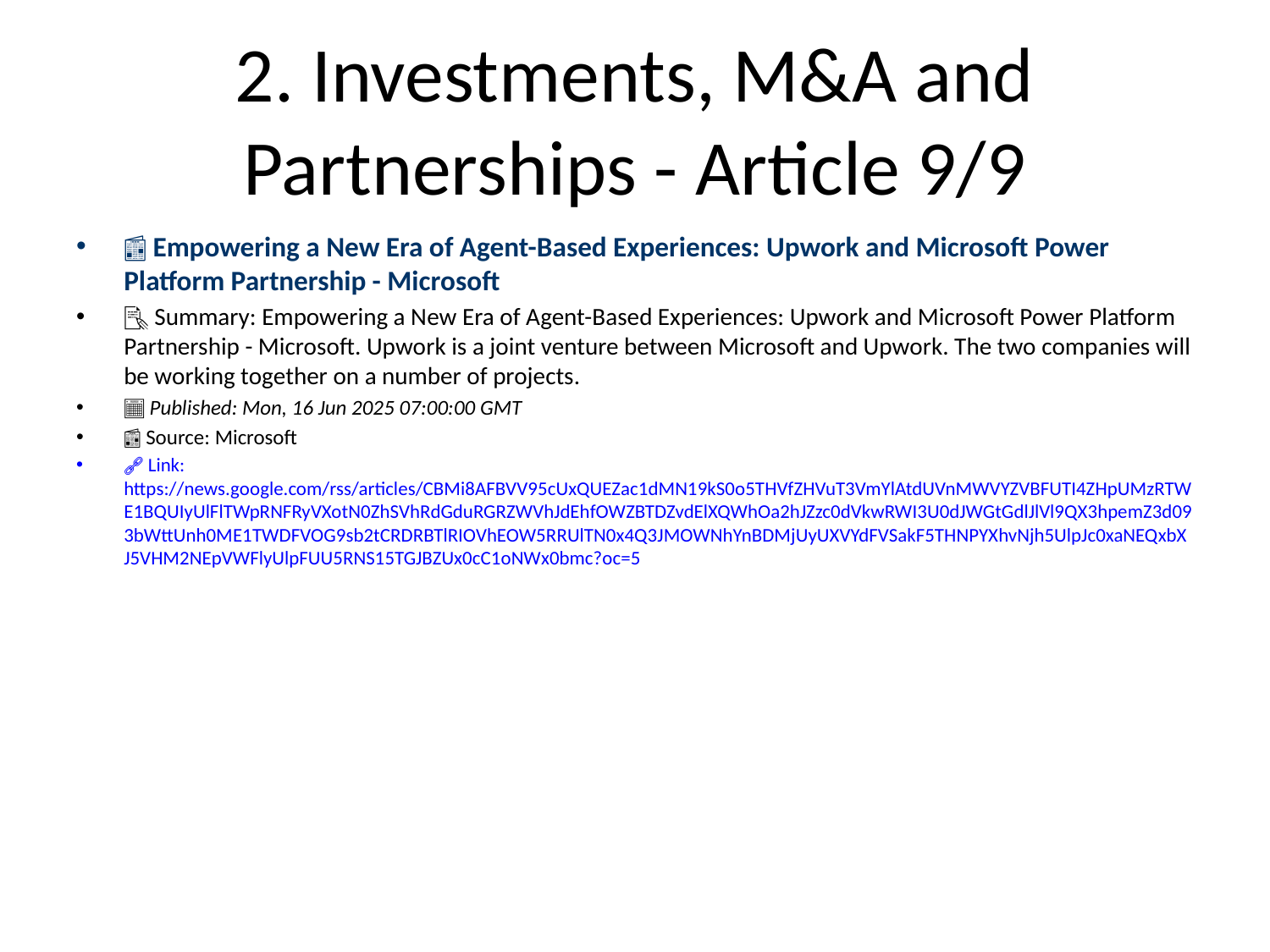

# 2. Investments, M&A and Partnerships - Article 9/9
📰 Empowering a New Era of Agent-Based Experiences: Upwork and Microsoft Power Platform Partnership - Microsoft
📝 Summary: Empowering a New Era of Agent-Based Experiences: Upwork and Microsoft Power Platform Partnership - Microsoft. Upwork is a joint venture between Microsoft and Upwork. The two companies will be working together on a number of projects.
📅 Published: Mon, 16 Jun 2025 07:00:00 GMT
📰 Source: Microsoft
🔗 Link: https://news.google.com/rss/articles/CBMi8AFBVV95cUxQUEZac1dMN19kS0o5THVfZHVuT3VmYlAtdUVnMWVYZVBFUTI4ZHpUMzRTWE1BQUIyUlFlTWpRNFRyVXotN0ZhSVhRdGduRGRZWVhJdEhfOWZBTDZvdElXQWhOa2hJZzc0dVkwRWI3U0dJWGtGdlJlVl9QX3hpemZ3d093bWttUnh0ME1TWDFVOG9sb2tCRDRBTlRIOVhEOW5RRUlTN0x4Q3JMOWNhYnBDMjUyUXVYdFVSakF5THNPYXhvNjh5UlpJc0xaNEQxbXJ5VHM2NEpVWFlyUlpFUU5RNS15TGJBZUx0cC1oNWx0bmc?oc=5